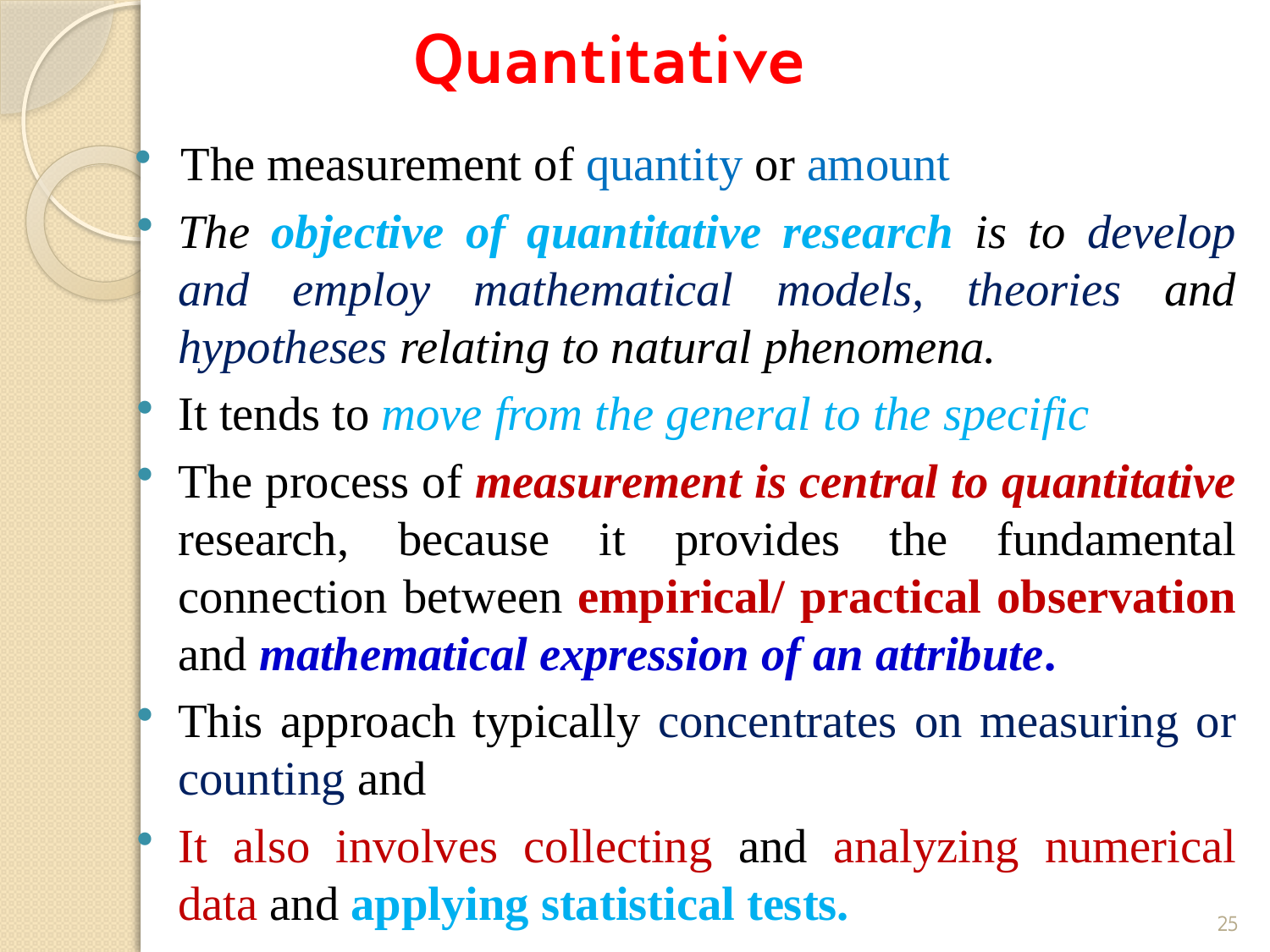

# Quantitative
The measurement of quantity or amount
The objective of quantitative research is to develop and employ mathematical models, theories and hypotheses relating to natural phenomena.
It tends to move from the general to the specific
The process of measurement is central to quantitative research, because it provides the fundamental connection between empirical/ practical observation and mathematical expression of an attribute.
This approach typically concentrates on measuring or counting and
It also involves collecting and analyzing numerical data and applying statistical tests.

25